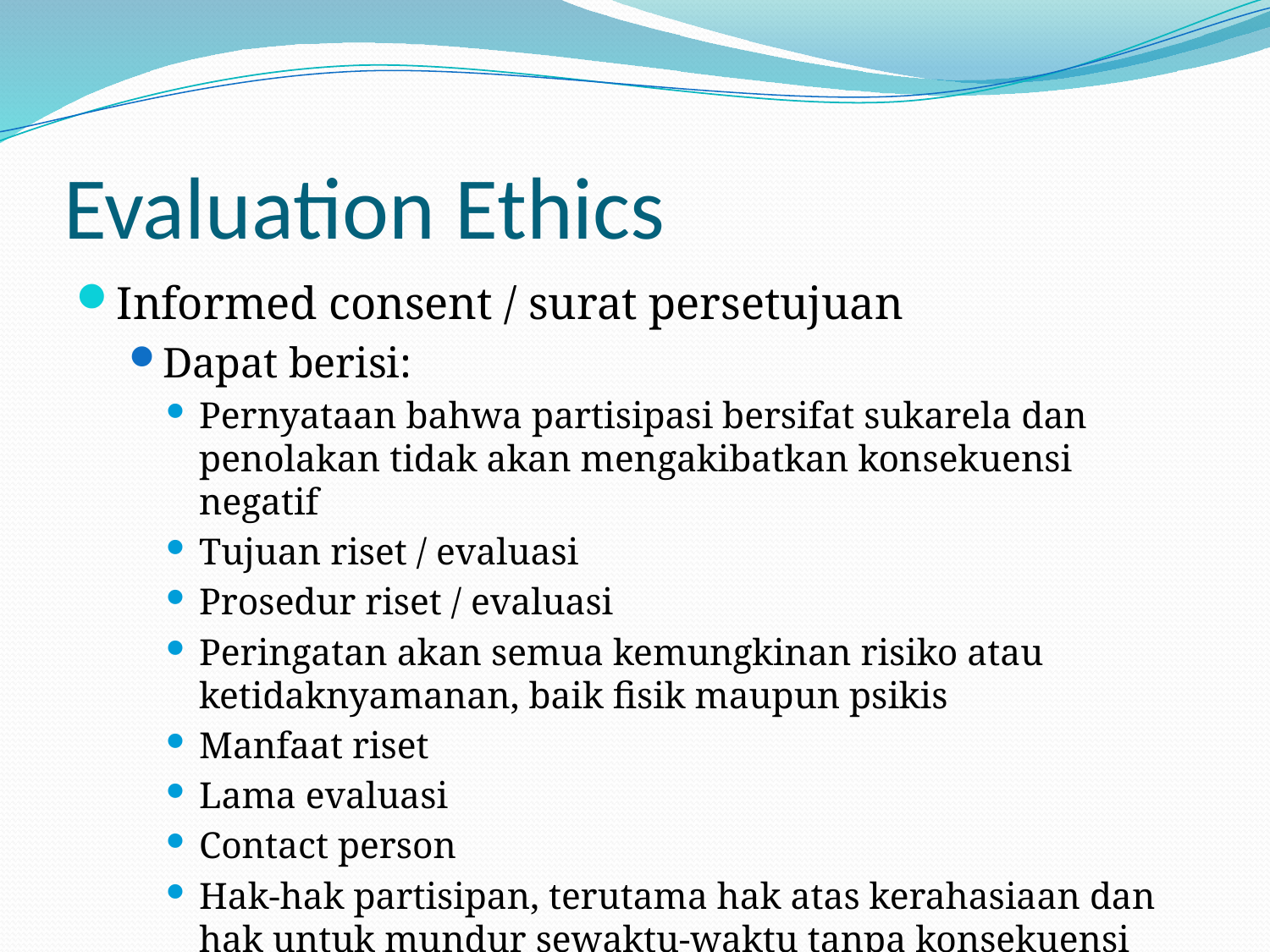

# Evaluation Ethics
Informed consent / surat persetujuan
Dapat berisi:
Pernyataan bahwa partisipasi bersifat sukarela dan penolakan tidak akan mengakibatkan konsekuensi negatif
Tujuan riset / evaluasi
Prosedur riset / evaluasi
Peringatan akan semua kemungkinan risiko atau ketidaknyamanan, baik fisik maupun psikis
Manfaat riset
Lama evaluasi
Contact person
Hak-hak partisipan, terutama hak atas kerahasiaan dan hak untuk mundur sewaktu-waktu tanpa konsekuensi